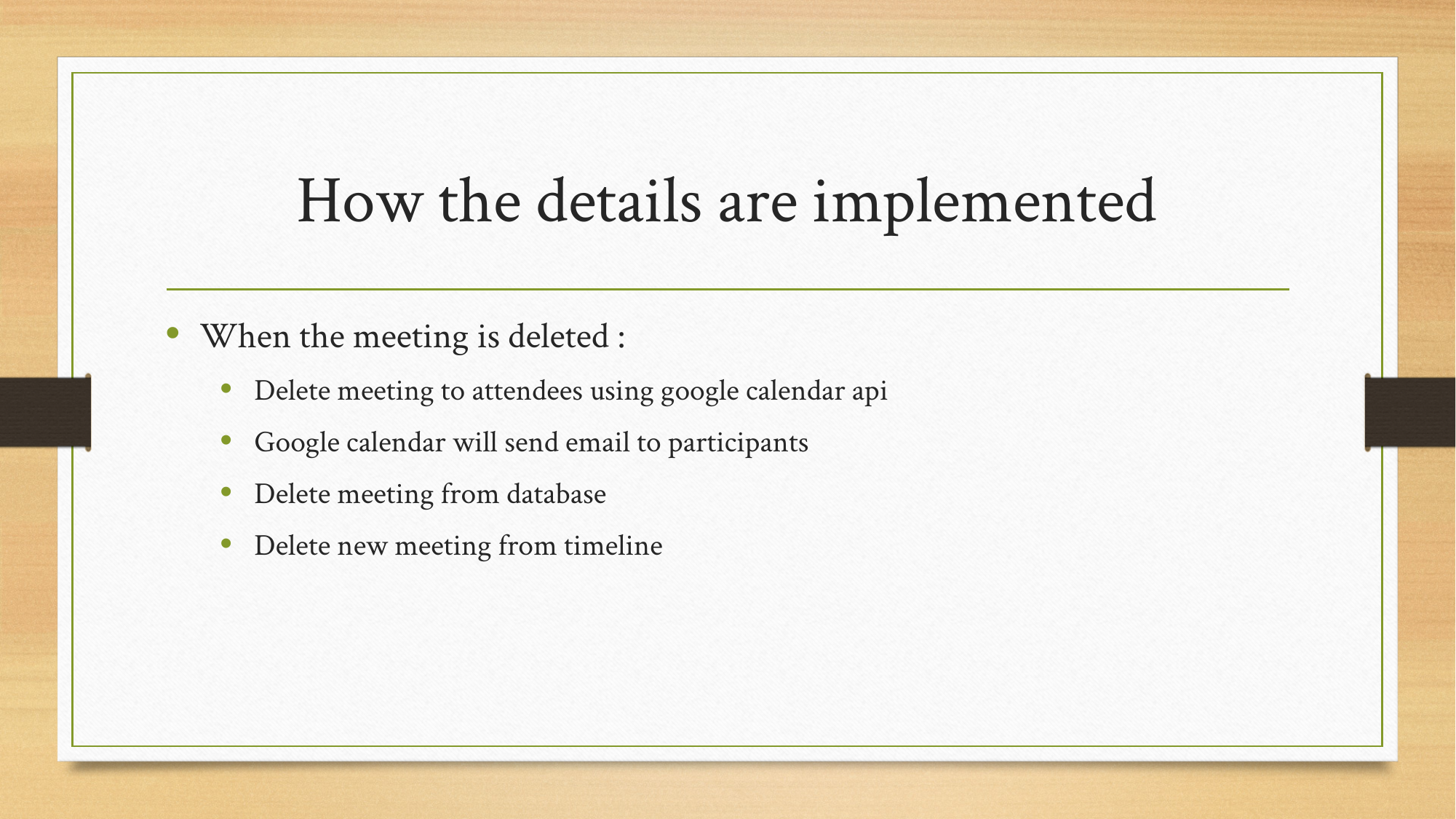

# How the details are implemented
When the meeting is deleted :
Delete meeting to attendees using google calendar api
Google calendar will send email to participants
Delete meeting from database
Delete new meeting from timeline